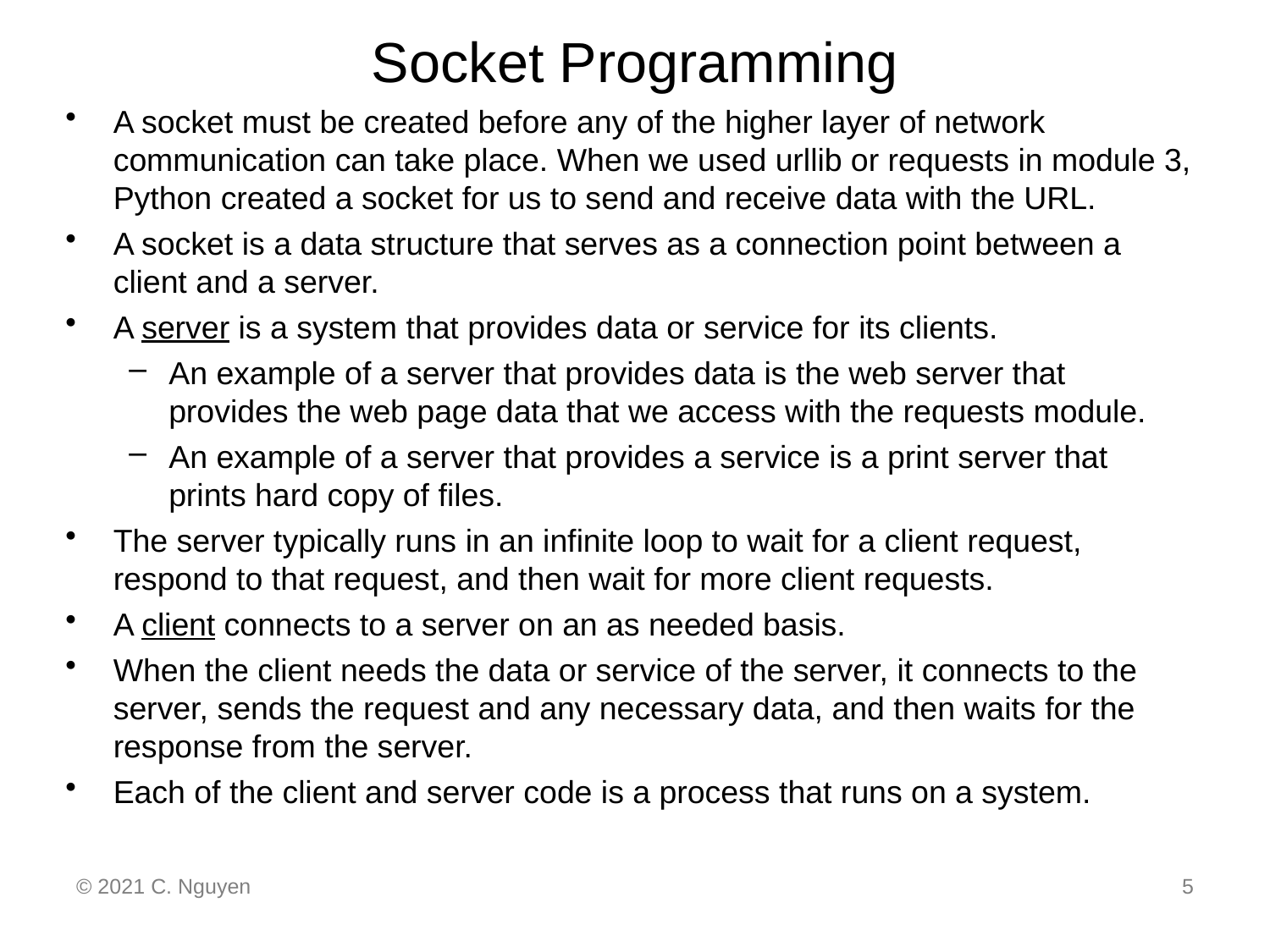

# Socket Programming
A socket must be created before any of the higher layer of network communication can take place. When we used urllib or requests in module 3, Python created a socket for us to send and receive data with the URL.
A socket is a data structure that serves as a connection point between a client and a server.
A server is a system that provides data or service for its clients.
An example of a server that provides data is the web server that provides the web page data that we access with the requests module.
An example of a server that provides a service is a print server that prints hard copy of files.
The server typically runs in an infinite loop to wait for a client request, respond to that request, and then wait for more client requests.
A client connects to a server on an as needed basis.
When the client needs the data or service of the server, it connects to the server, sends the request and any necessary data, and then waits for the response from the server.
Each of the client and server code is a process that runs on a system.

© 2021 C. Nguyen
5